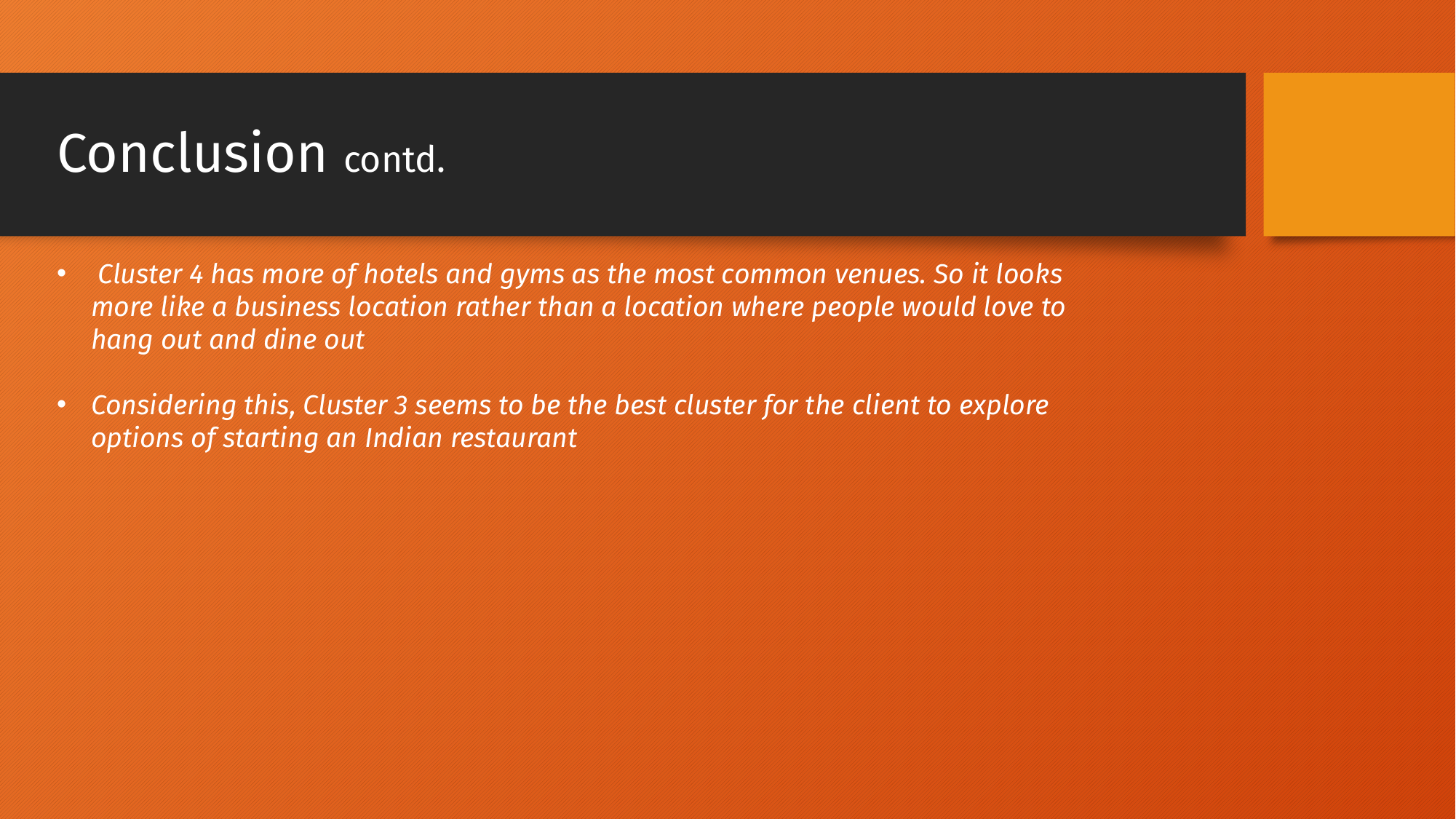

# Conclusion contd.
 Cluster 4 has more of hotels and gyms as the most common venues. So it looks more like a business location rather than a location where people would love to hang out and dine out

Considering this, Cluster 3 seems to be the best cluster for the client to explore options of starting an Indian restaurant